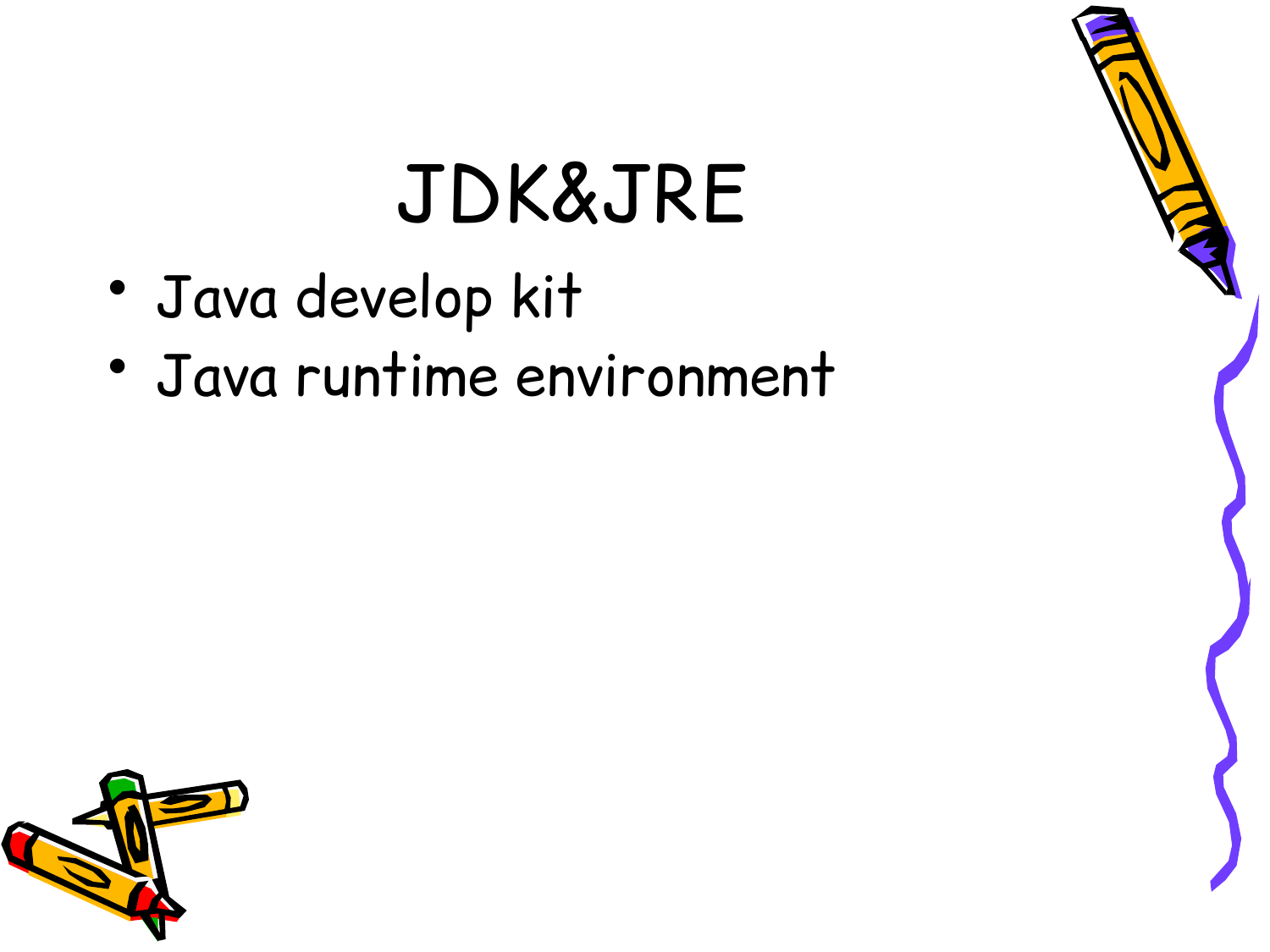

# JDK&JRE
Java develop kit
Java runtime environment